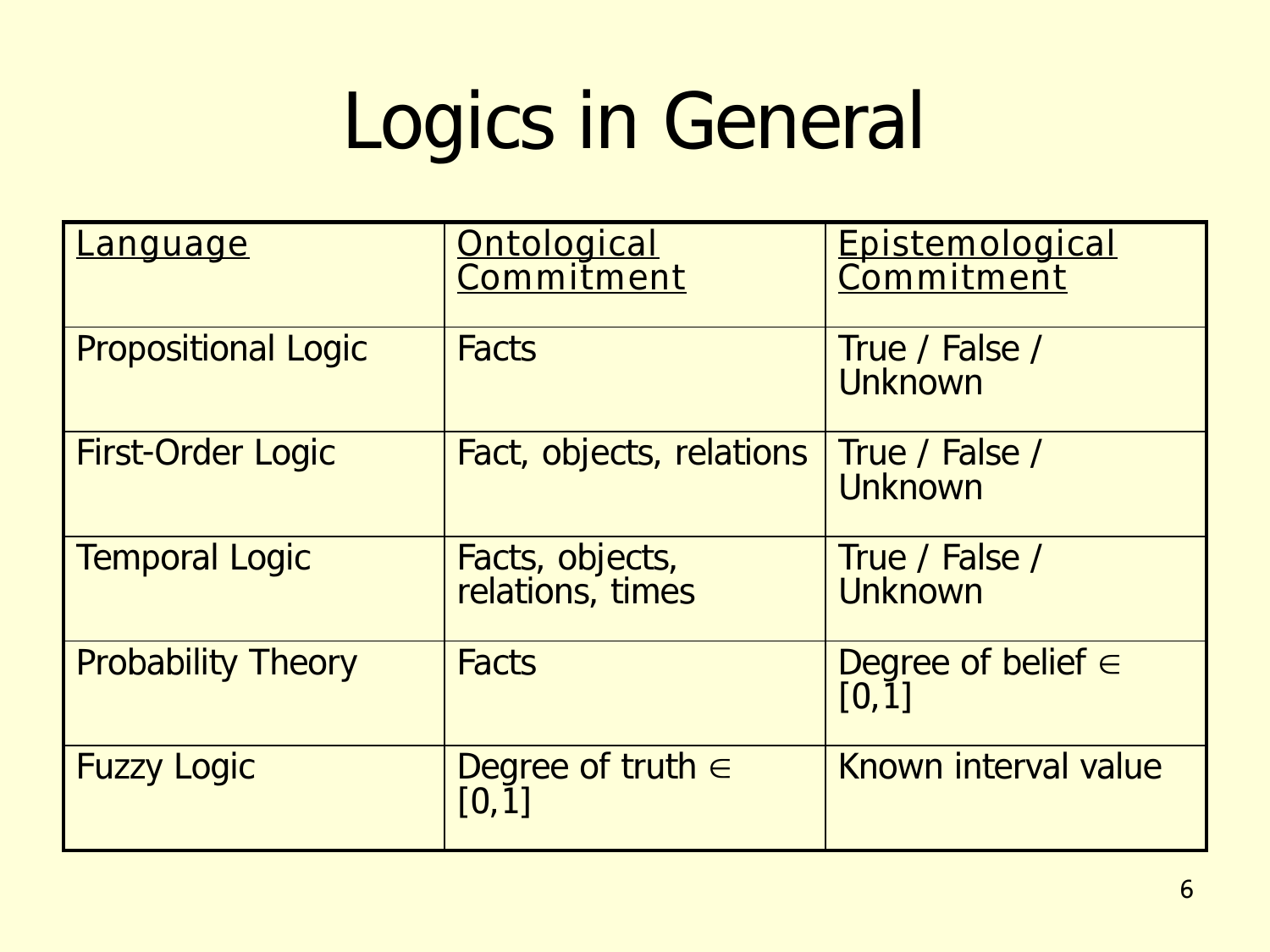

# Logics in General
| Language | Ontological Commitment | Epistemological Commitment |
| --- | --- | --- |
| Propositional Logic | Facts | True / False / Unknown |
| First-Order Logic | Fact, objects, relations | True / False / Unknown |
| Temporal Logic | Facts, objects, relations, times | True / False / Unknown |
| Probability Theory | Facts | Degree of belief ∈ [0,1] |
| Fuzzy Logic | Degree of truth ∈ [0,1] | Known interval value |
6